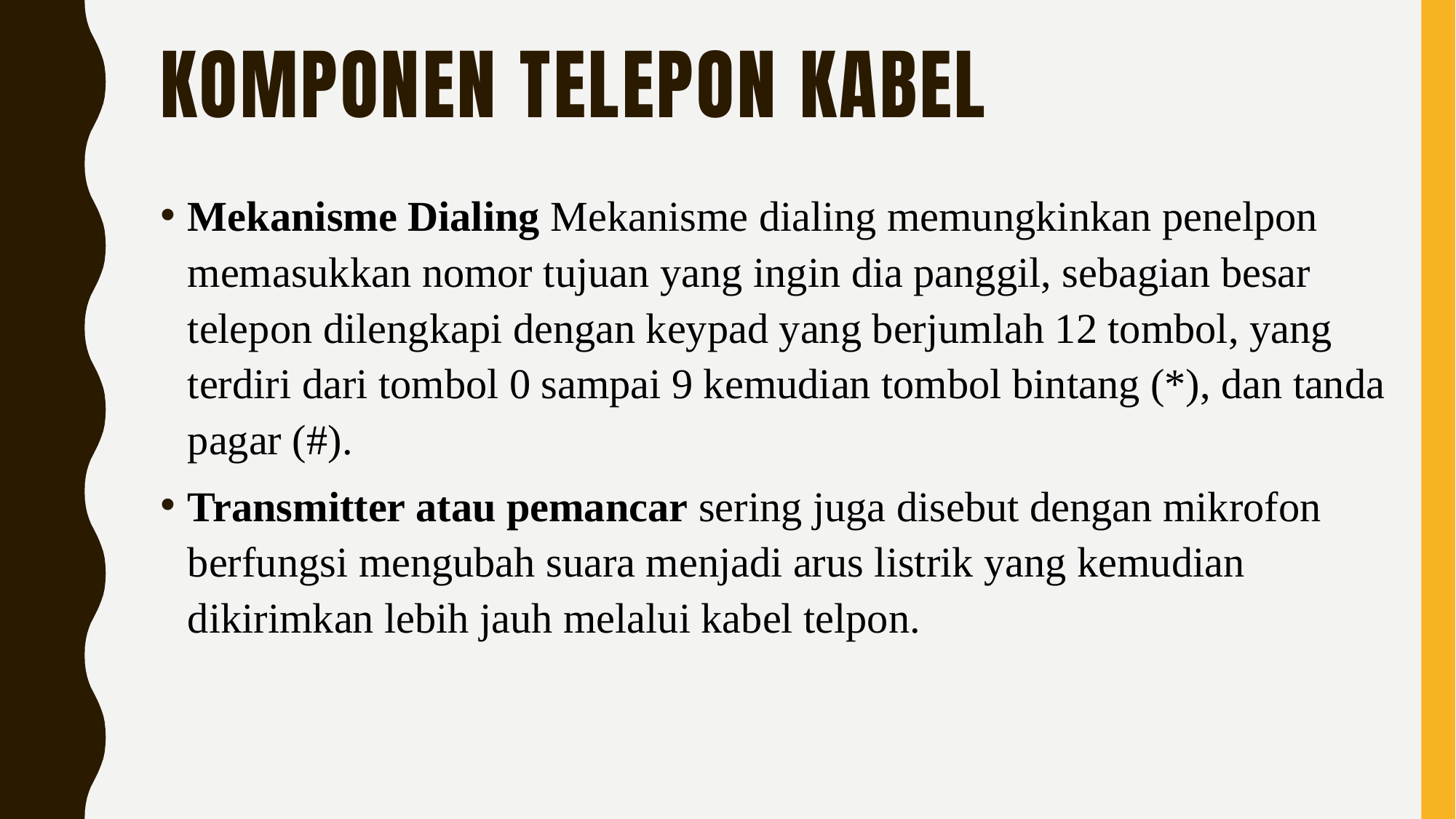

# Komponen Telepon kabel
Mekanisme Dialing Mekanisme dialing memungkinkan penelpon memasukkan nomor tujuan yang ingin dia panggil, sebagian besar telepon dilengkapi dengan keypad yang berjumlah 12 tombol, yang terdiri dari tombol 0 sampai 9 kemudian tombol bintang (*), dan tanda pagar (#).
Transmitter atau pemancar sering juga disebut dengan mikrofon berfungsi mengubah suara menjadi arus listrik yang kemudian dikirimkan lebih jauh melalui kabel telpon.